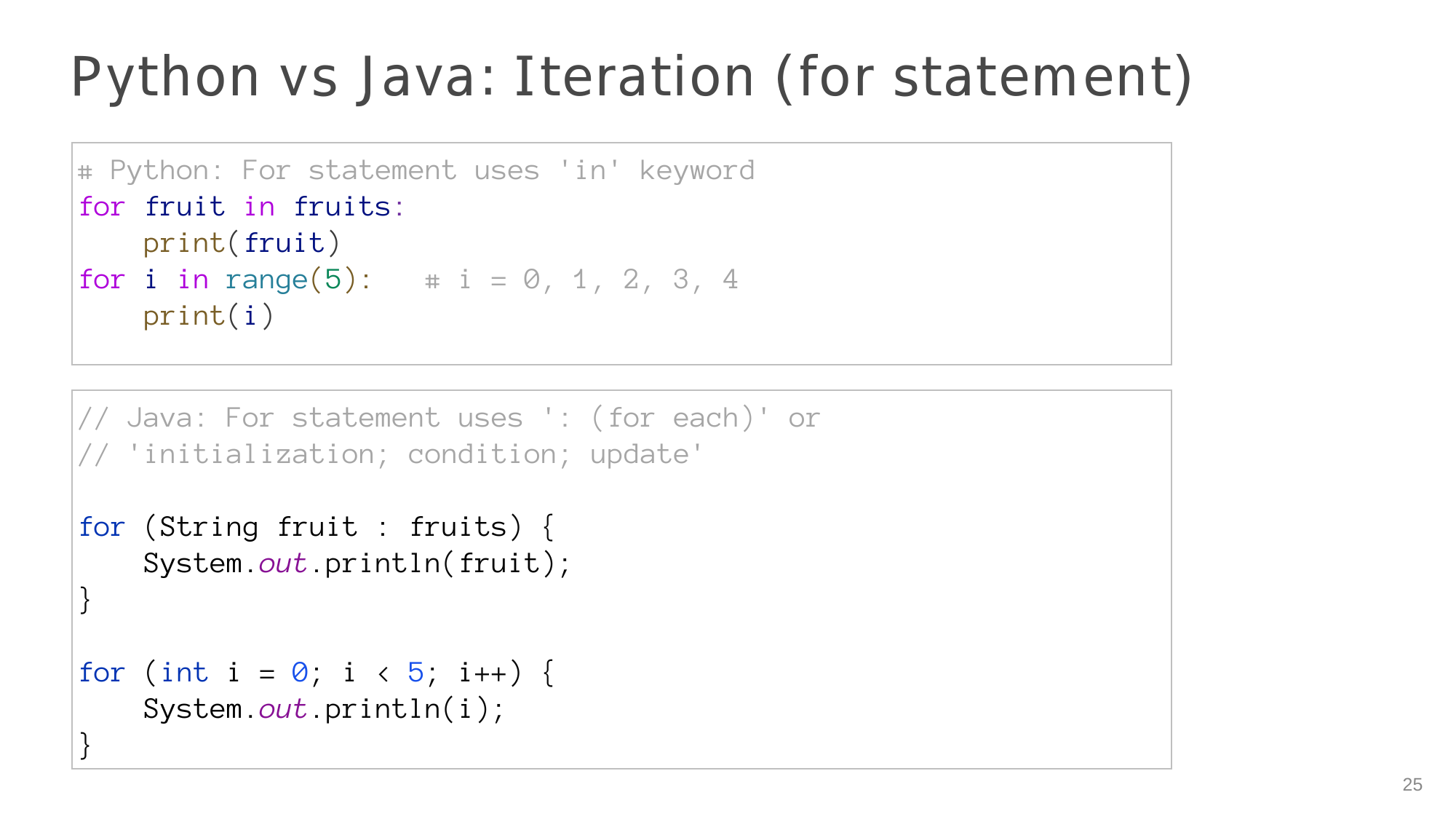

# Python vs Java: Iteration (for statement)

# Python: For statement uses 'in' keyword for fruit in fruits:
    print(fruit)
for i in range(5):   # i = 0, 1, 2, 3, 4
    print(i)

// Java: For statement uses ': (for each)' or
// 'initialization; condition; update'
for (String fruit : fruits) {
    System.out.println(fruit);
}
for (int i = 0; i < 5; i++) {
    System.out.println(i);
}
25